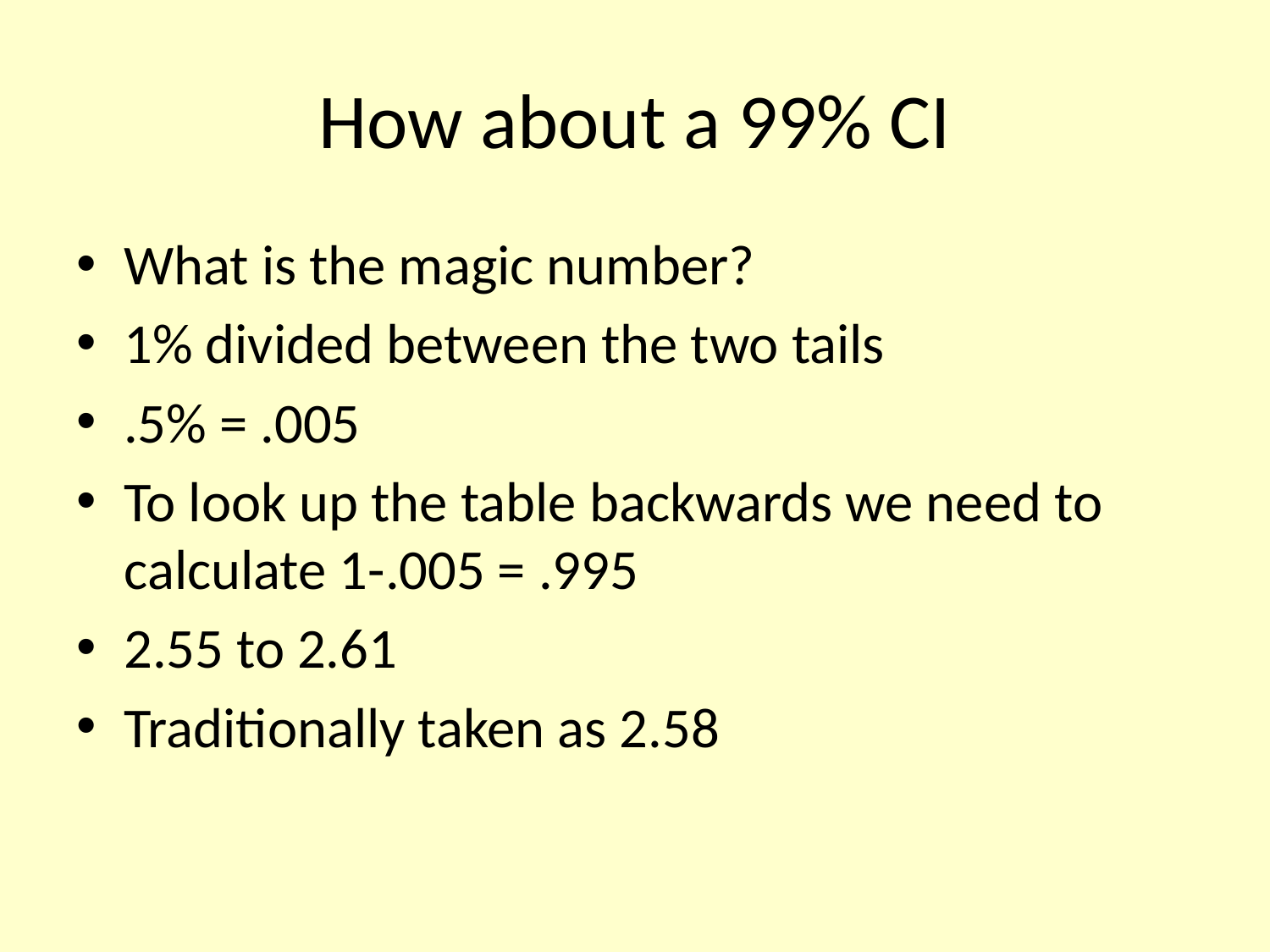

# How about a 99% CI
What is the magic number?
1% divided between the two tails
.5% = .005
To look up the table backwards we need to calculate 1-.005 = .995
2.55 to 2.61
Traditionally taken as 2.58